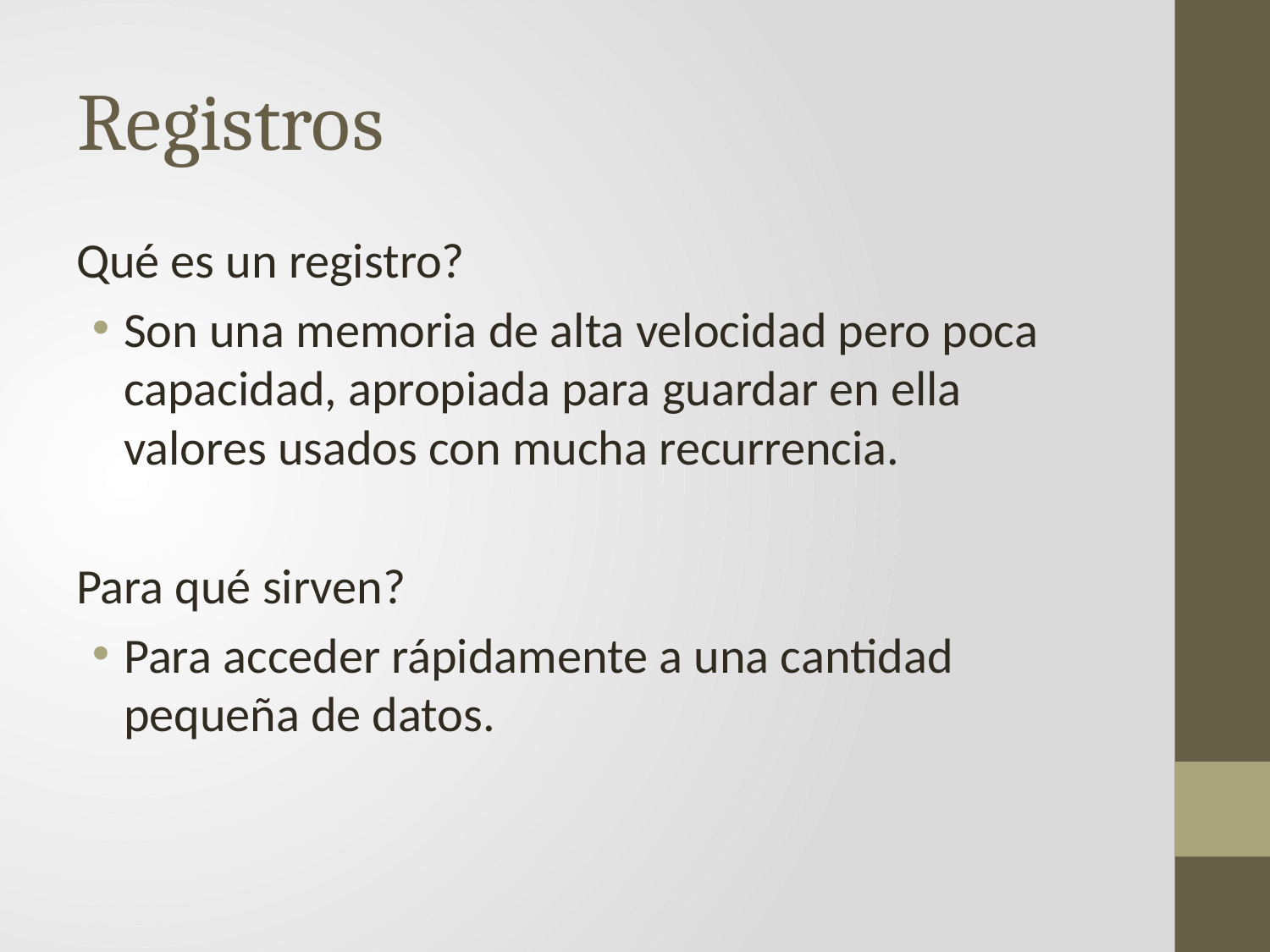

# Registros
Qué es un registro?
Son una memoria de alta velocidad pero poca capacidad, apropiada para guardar en ella valores usados con mucha recurrencia.

Para qué sirven?
Para acceder rápidamente a una cantidad pequeña de datos.